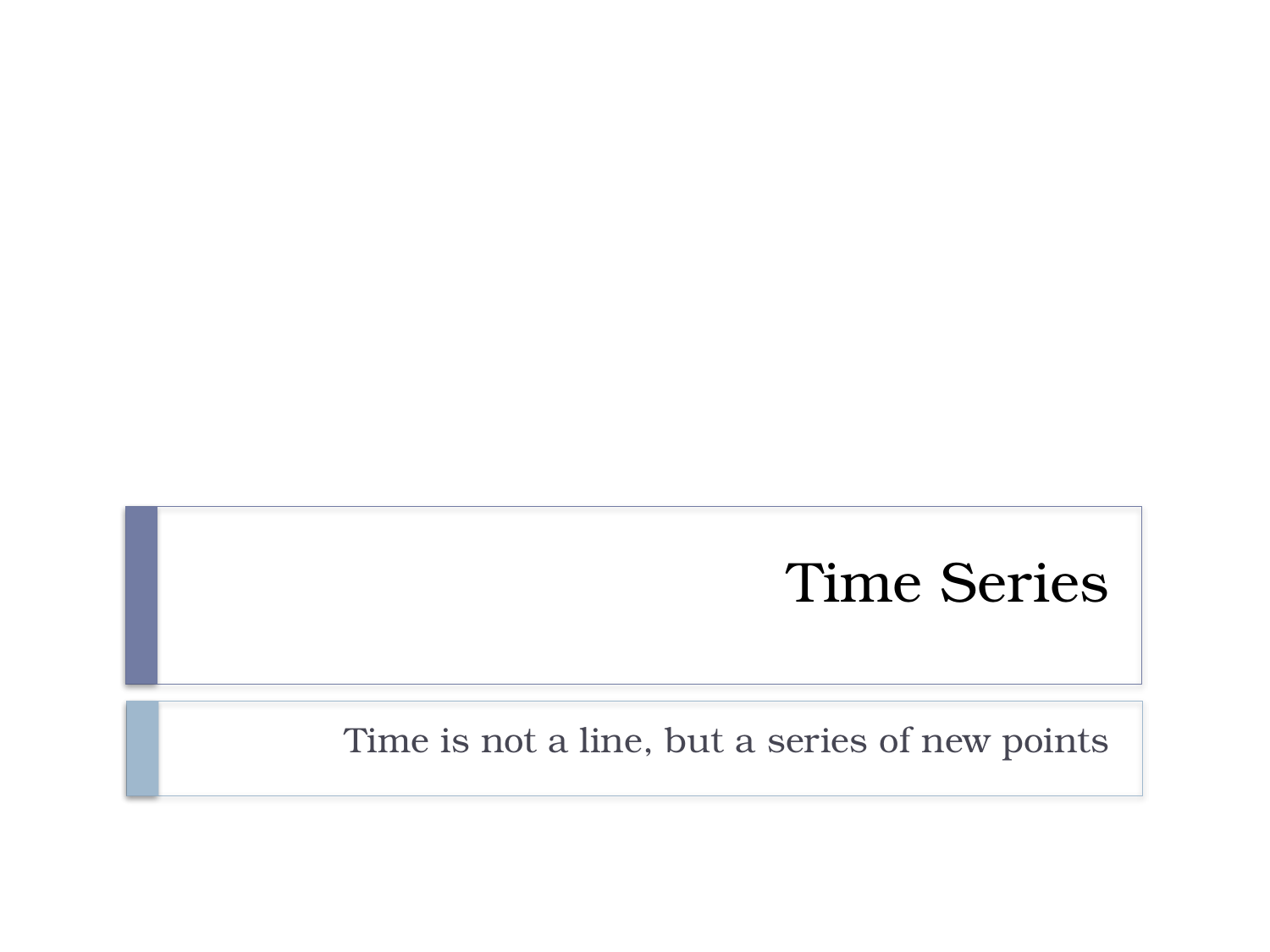

# Time Series
Time is not a line, but a series of new points